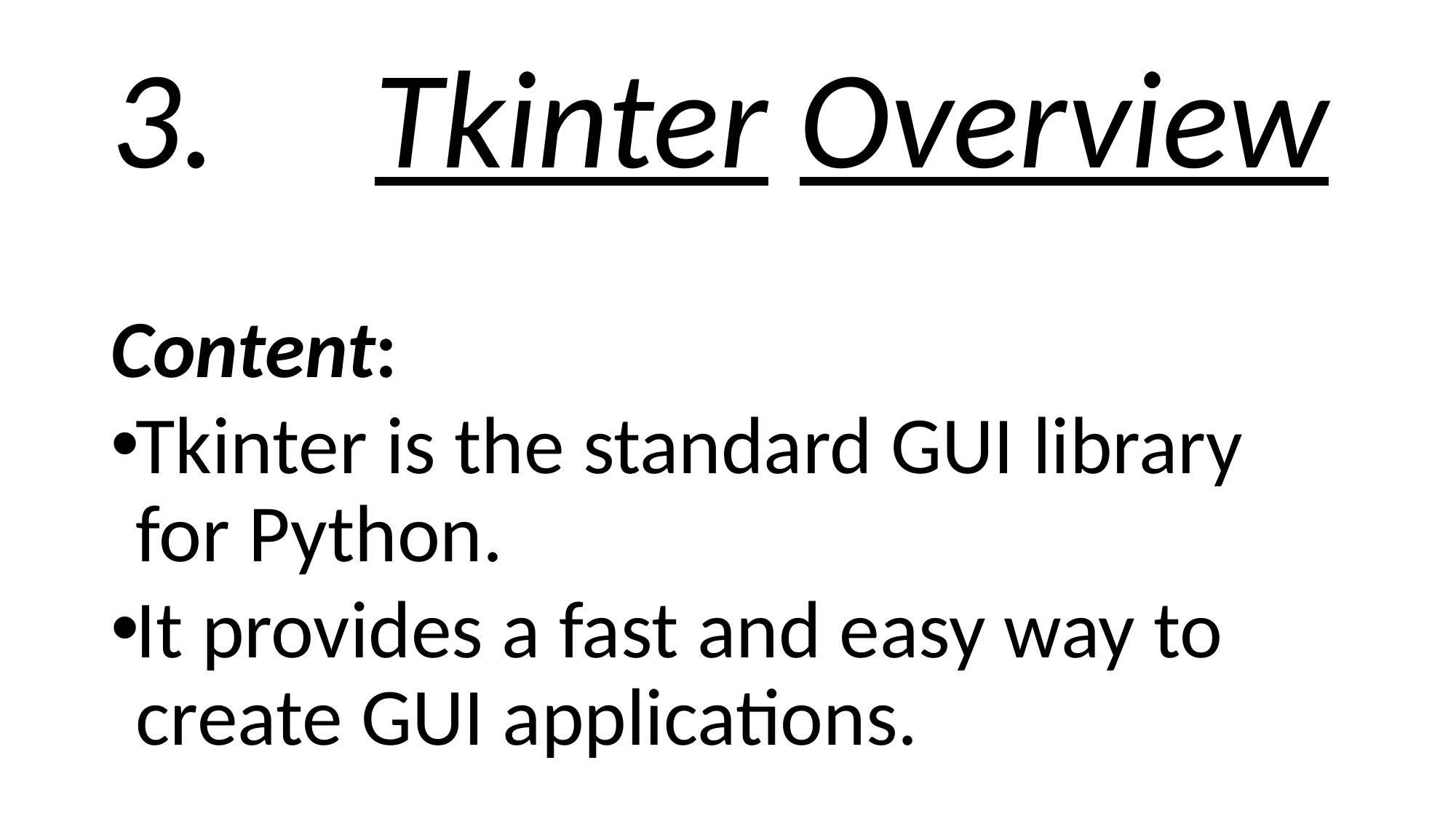

# 3.     Tkinter Overview
Content:
Tkinter is the standard GUI library for Python.
It provides a fast and easy way to create GUI applications.